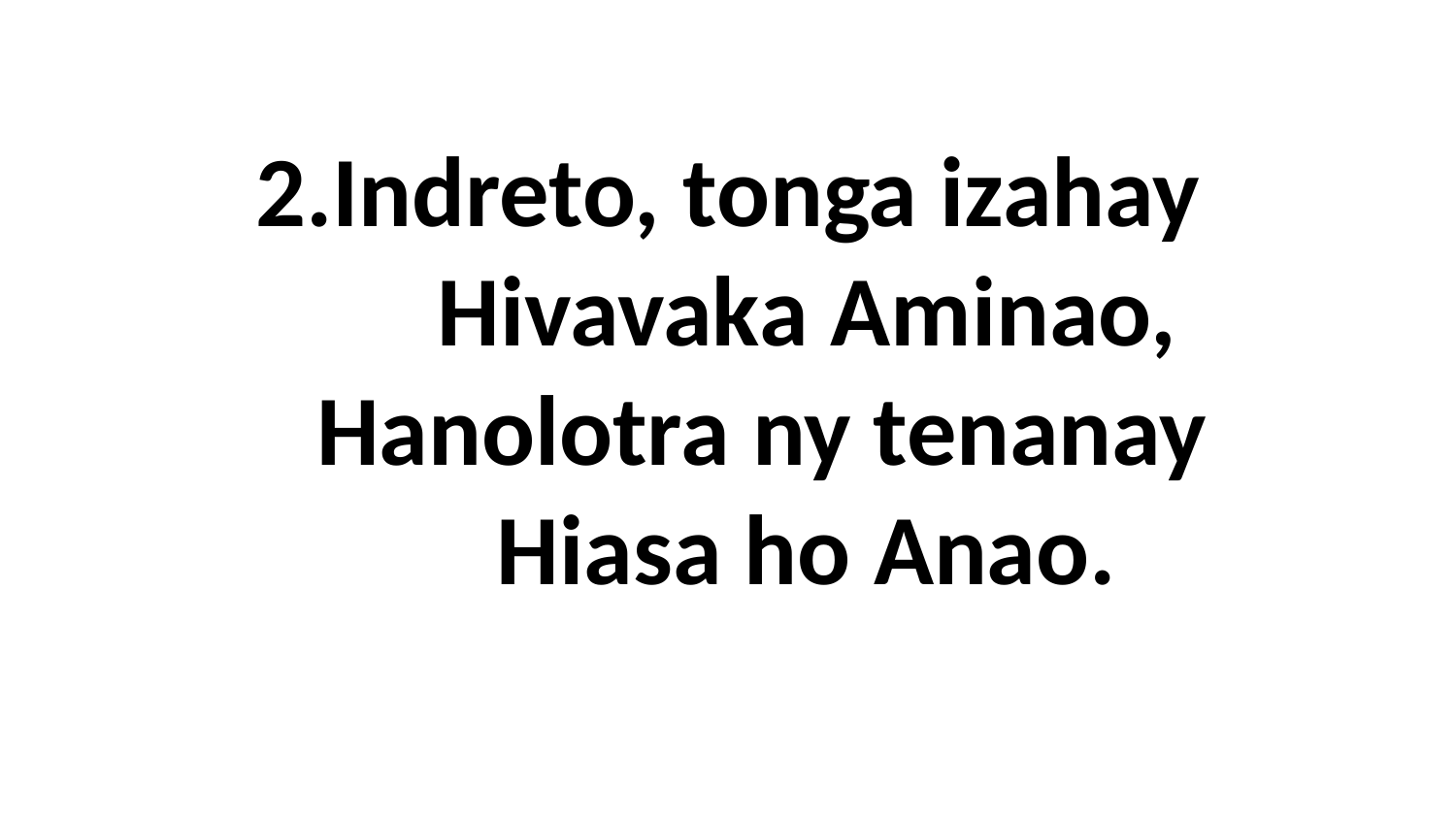

# 2.Indreto, tonga izahay Hivavaka Aminao, Hanolotra ny tenanay Hiasa ho Anao.